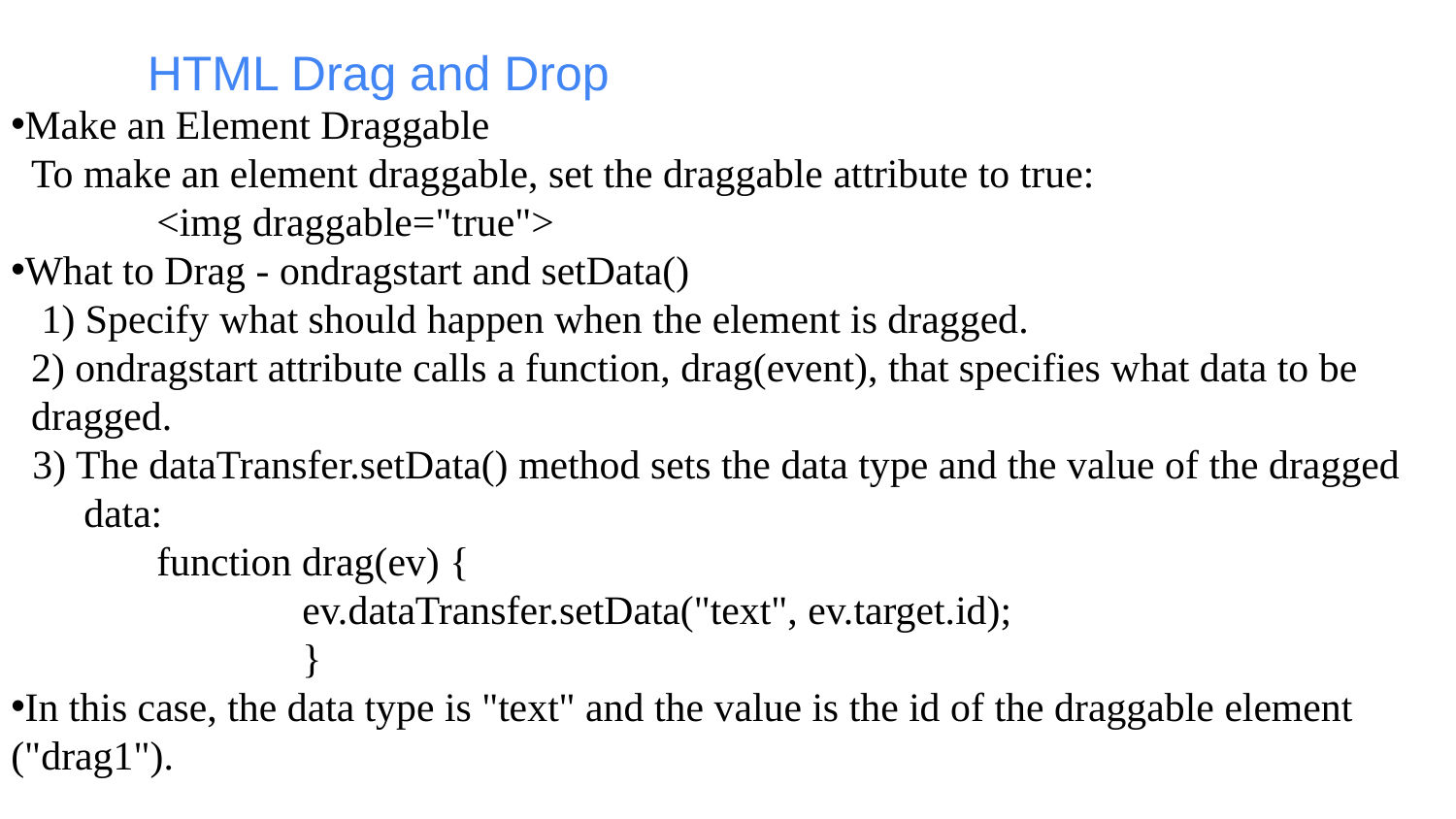

# HTML Drag and Drop
Make an Element Draggable
To make an element draggable, set the draggable attribute to true:
	<img draggable="true">
What to Drag - ondragstart and setData()
 1) Specify what should happen when the element is dragged.
2) ondragstart attribute calls a function, drag(event), that specifies what data to be  dragged.
  3) The dataTransfer.setData() method sets the data type and the value of the dragged     data:
	function drag(ev) {
  		ev.dataTransfer.setData("text", ev.target.id);
		}
In this case, the data type is "text" and the value is the id of the draggable element ("drag1").